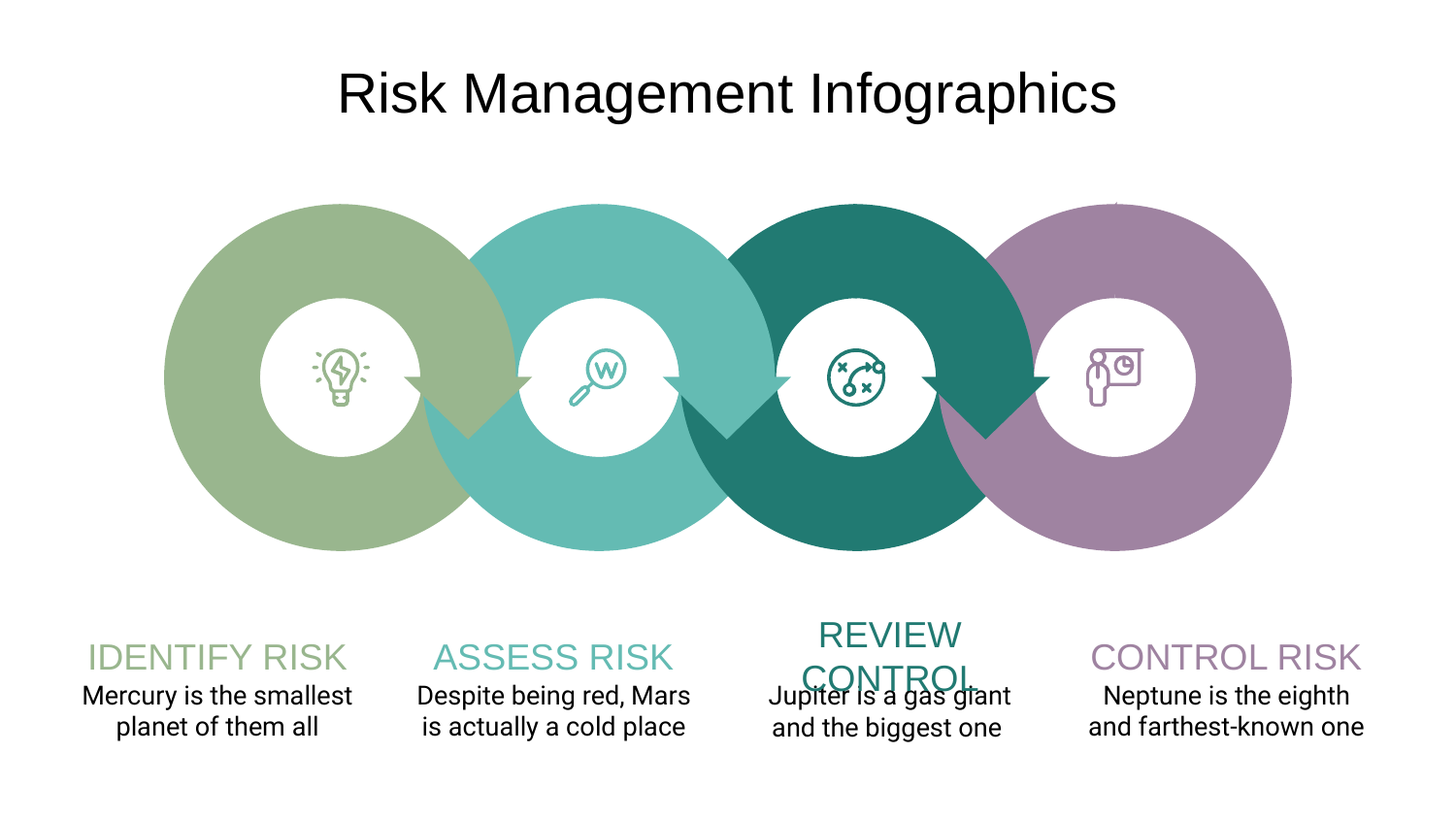

# Risk Management Infographics

REVIEW CONTROL
Jupiter is a gas giant and the biggest one
CONTROL RISK
Neptune is the eighth and farthest-known one
ASSESS RISK
Despite being red, Mars is actually a cold place
IDENTIFY RISK
Mercury is the smallest planet of them all